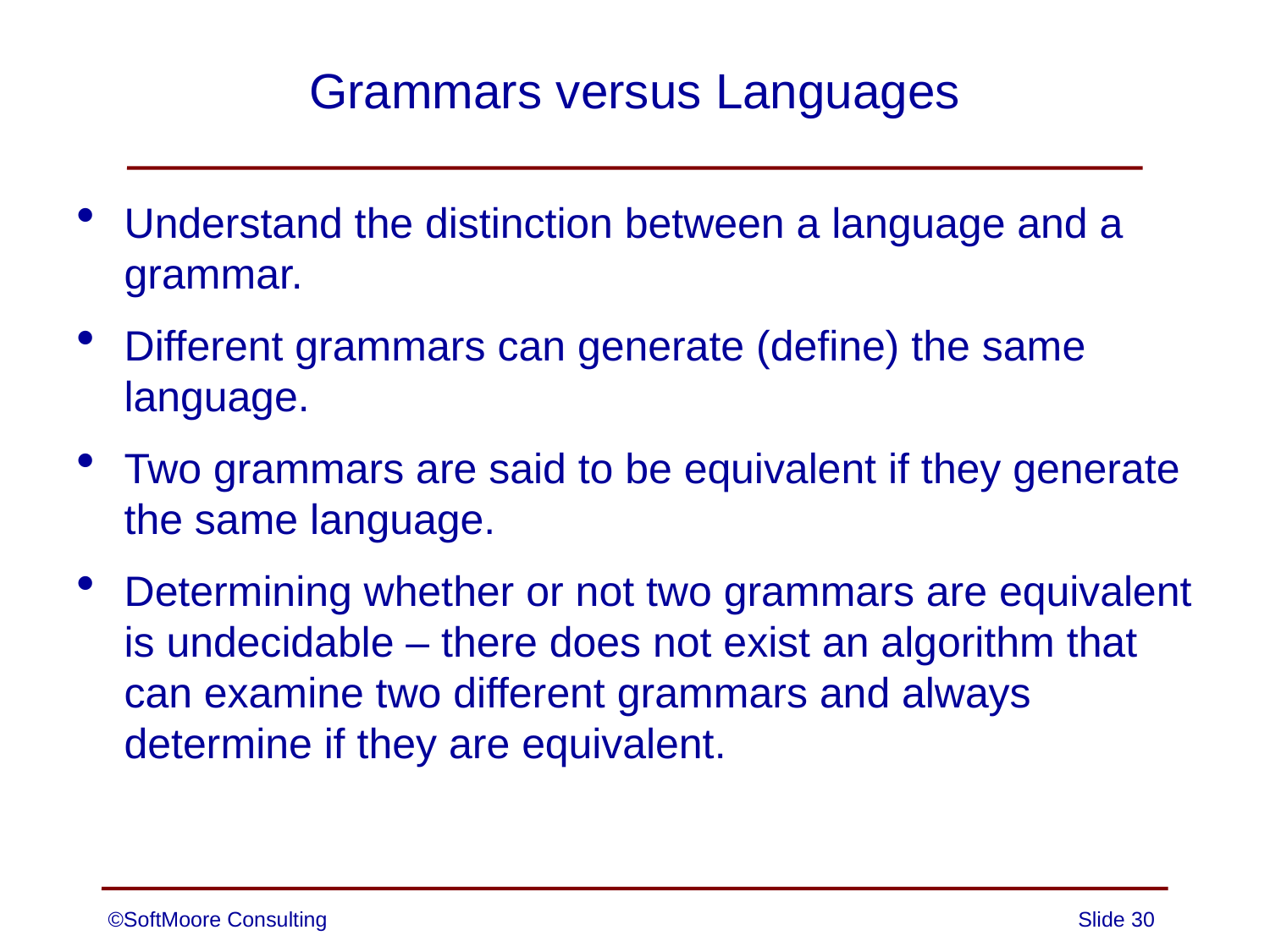

# Grammars versus Languages
Understand the distinction between a language and a grammar.
Different grammars can generate (define) the same language.
Two grammars are said to be equivalent if they generate the same language.
Determining whether or not two grammars are equivalent is undecidable – there does not exist an algorithm that can examine two different grammars and always determine if they are equivalent.
©SoftMoore Consulting
Slide 30